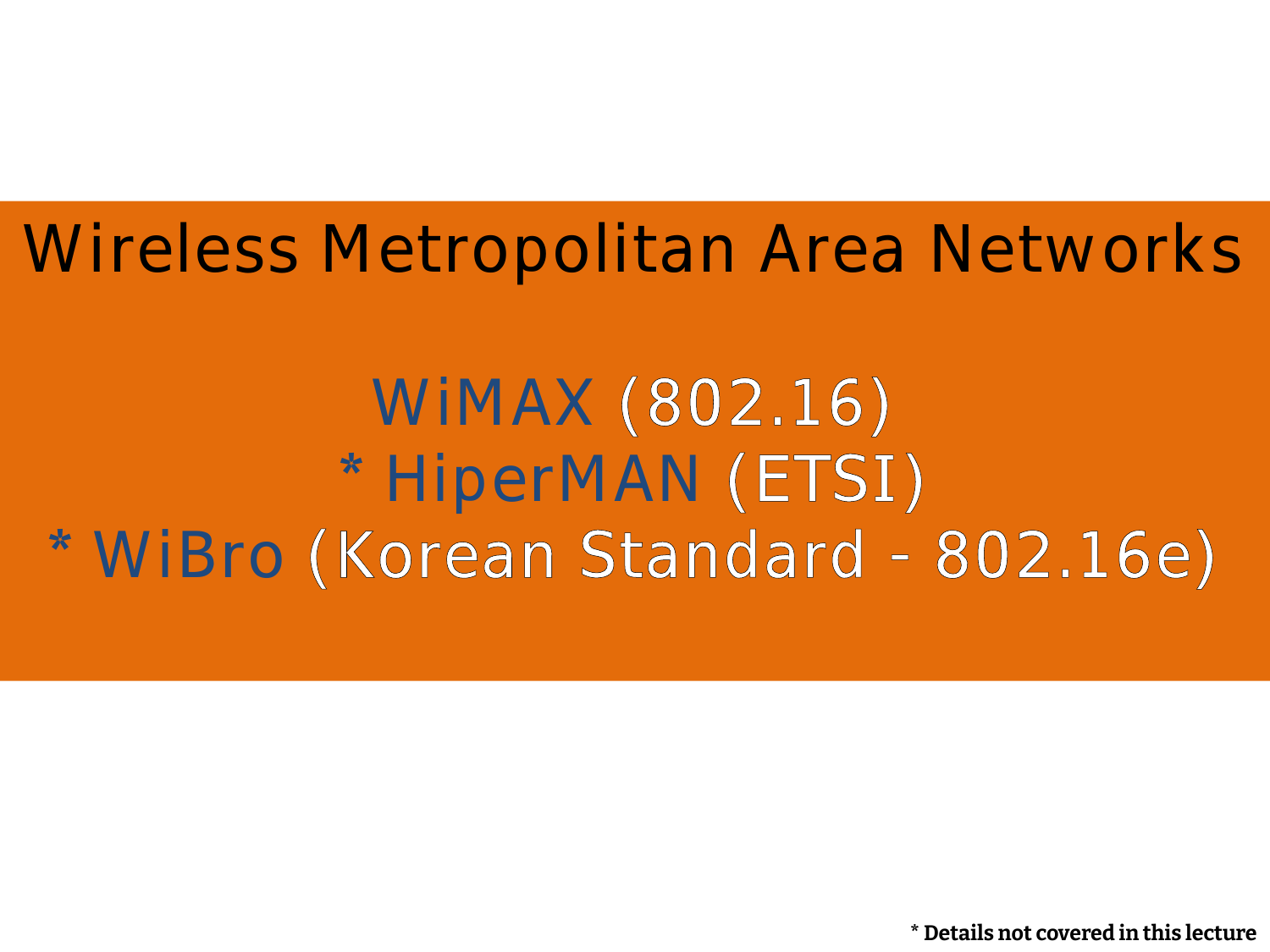

Wireless Metropolitan Area Networks

WiMAX (802.16)
* HiperMAN (ETSI)
* WiBro (Korean Standard - 802.16e)

* Details not covered in this lecture